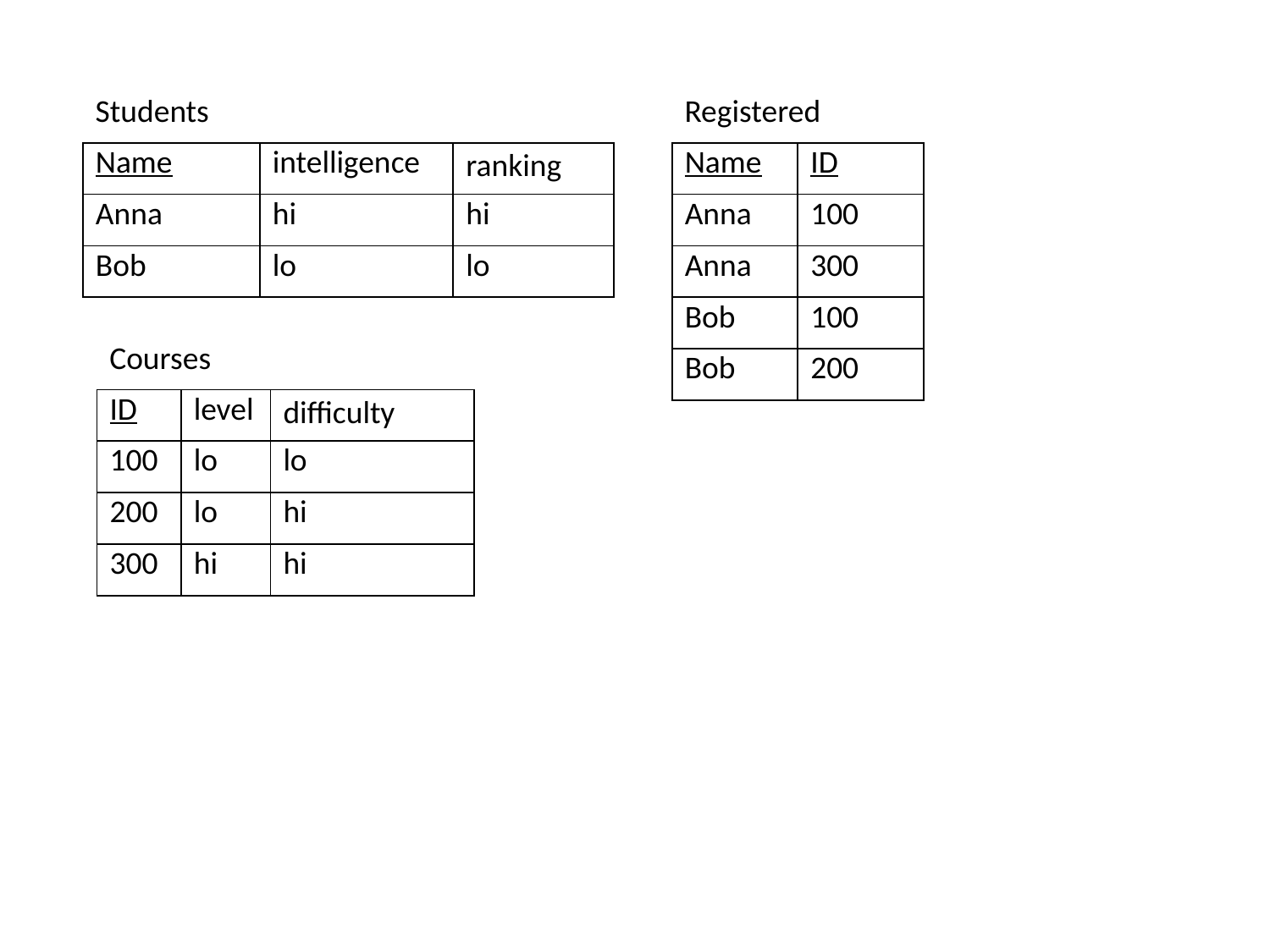

Students
Registered
| Name | intelligence | ranking |
| --- | --- | --- |
| Anna | hi | hi |
| Bob | lo | lo |
| Name | ID |
| --- | --- |
| Anna | 100 |
| Anna | 300 |
| Bob | 100 |
| Bob | 200 |
Courses
| ID | level | difficulty |
| --- | --- | --- |
| 100 | lo | lo |
| 200 | lo | hi |
| 300 | hi | hi |